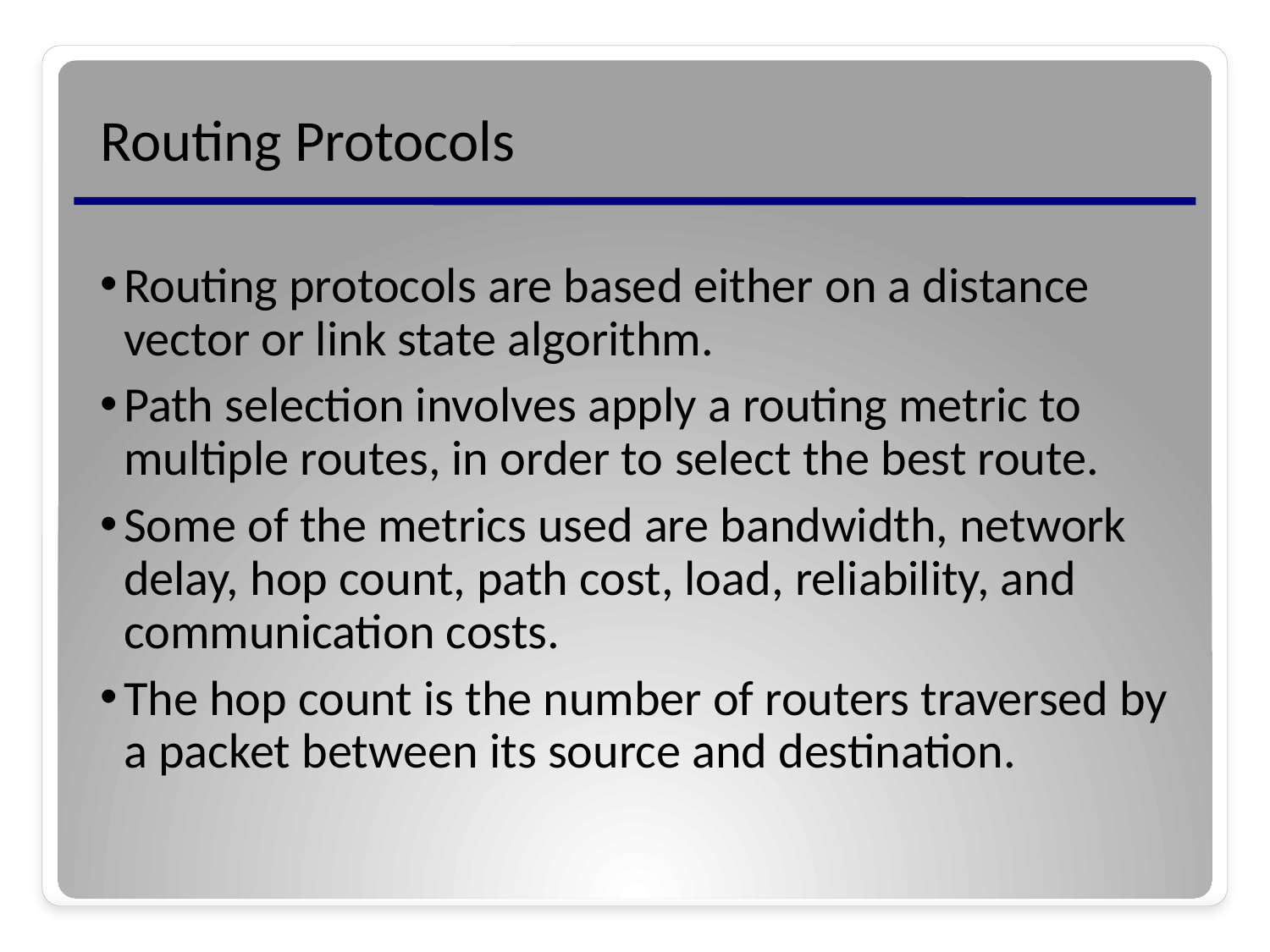

# Routing Protocols
Routing protocols are based either on a distance vector or link state algorithm.
Path selection involves apply a routing metric to multiple routes, in order to select the best route.
Some of the metrics used are bandwidth, network delay, hop count, path cost, load, reliability, and communication costs.
The hop count is the number of routers traversed by a packet between its source and destination.